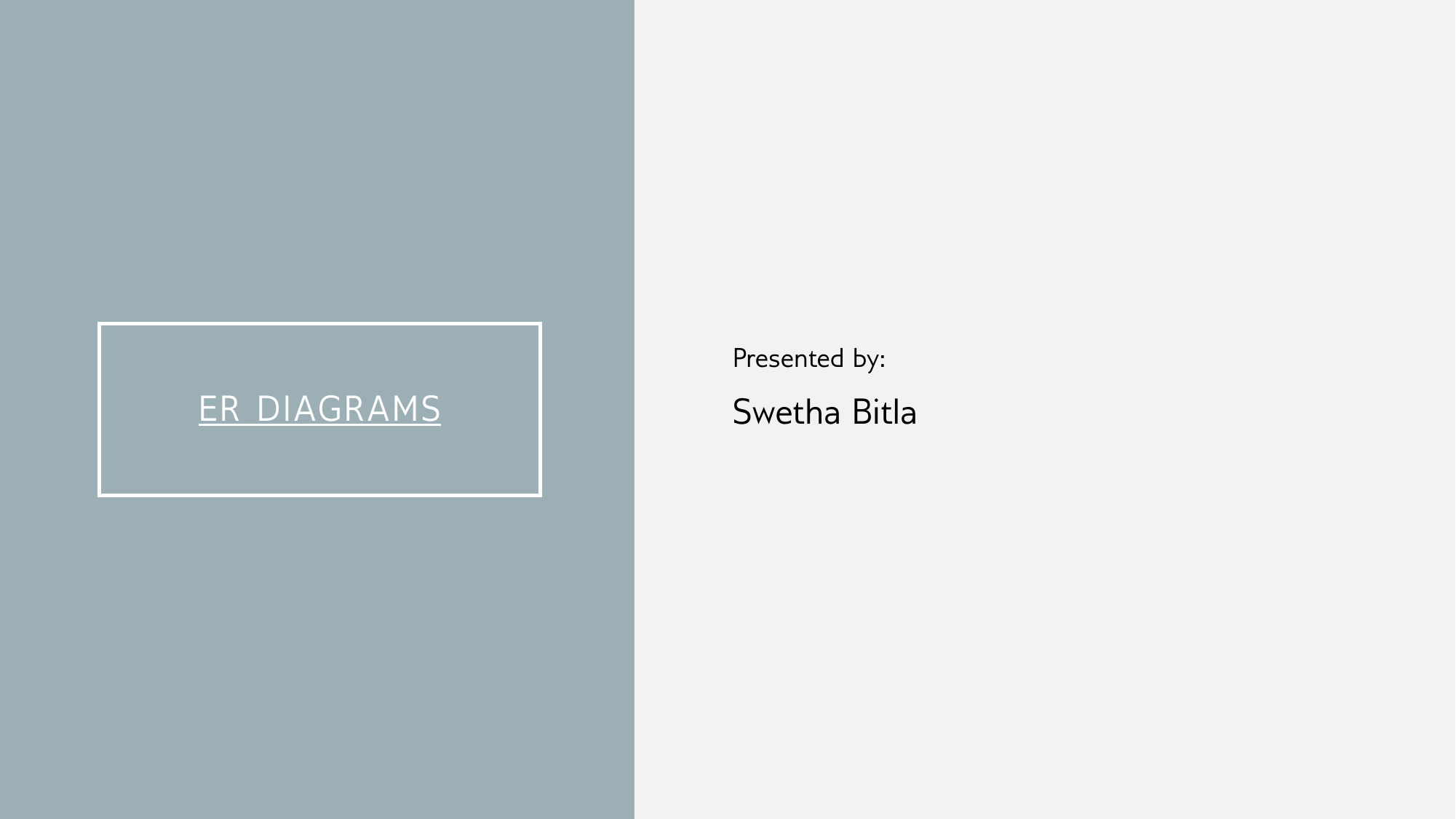

Presented by:
Swetha Bitla

# ER Diagrams